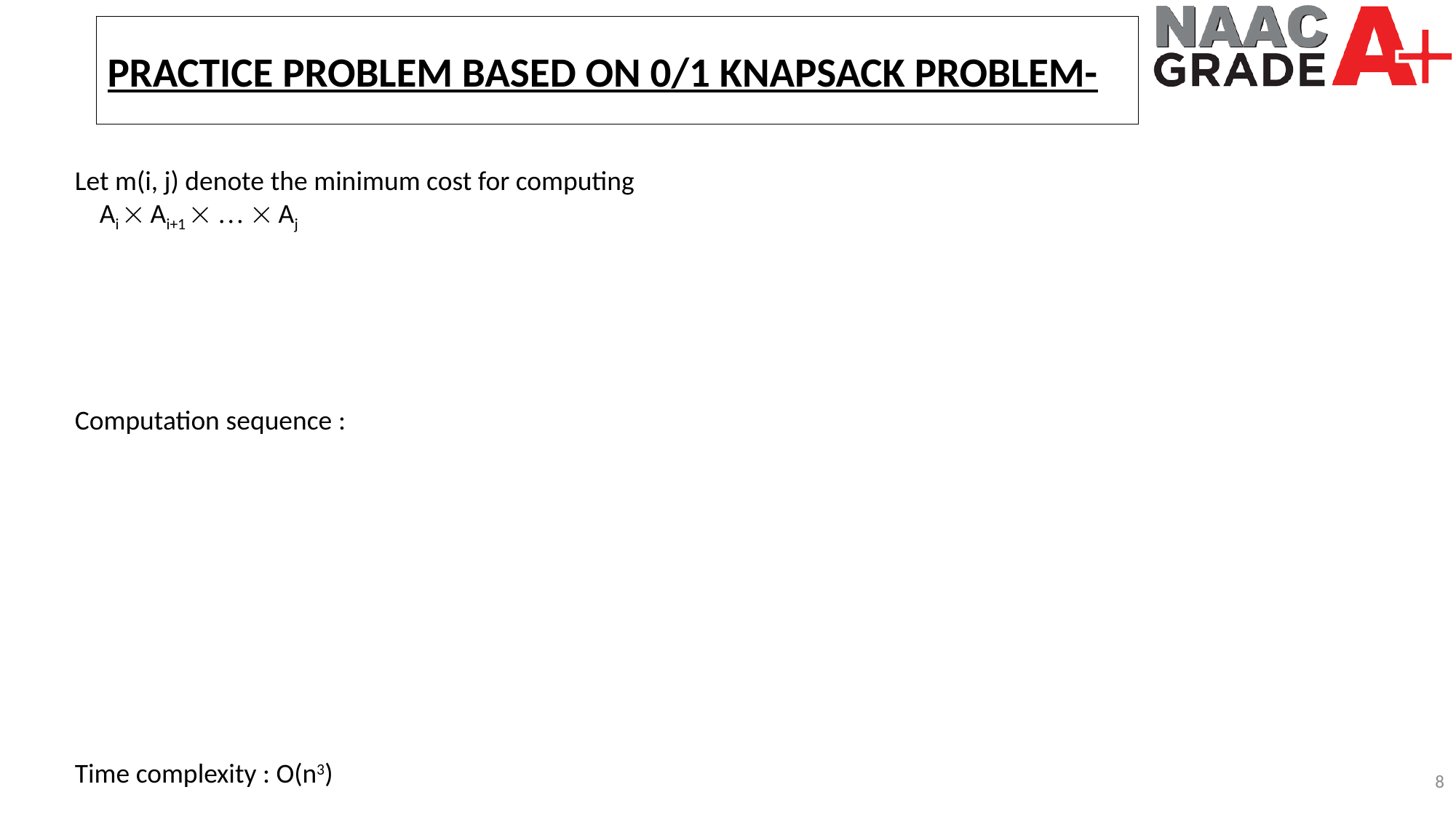

PRACTICE PROBLEM BASED ON 0/1 KNAPSACK PROBLEM-
Let m(i, j) denote the minimum cost for computing
    Ai × Ai+1 × … × Aj

Computation sequence :

Time complexity : O(n3)

8